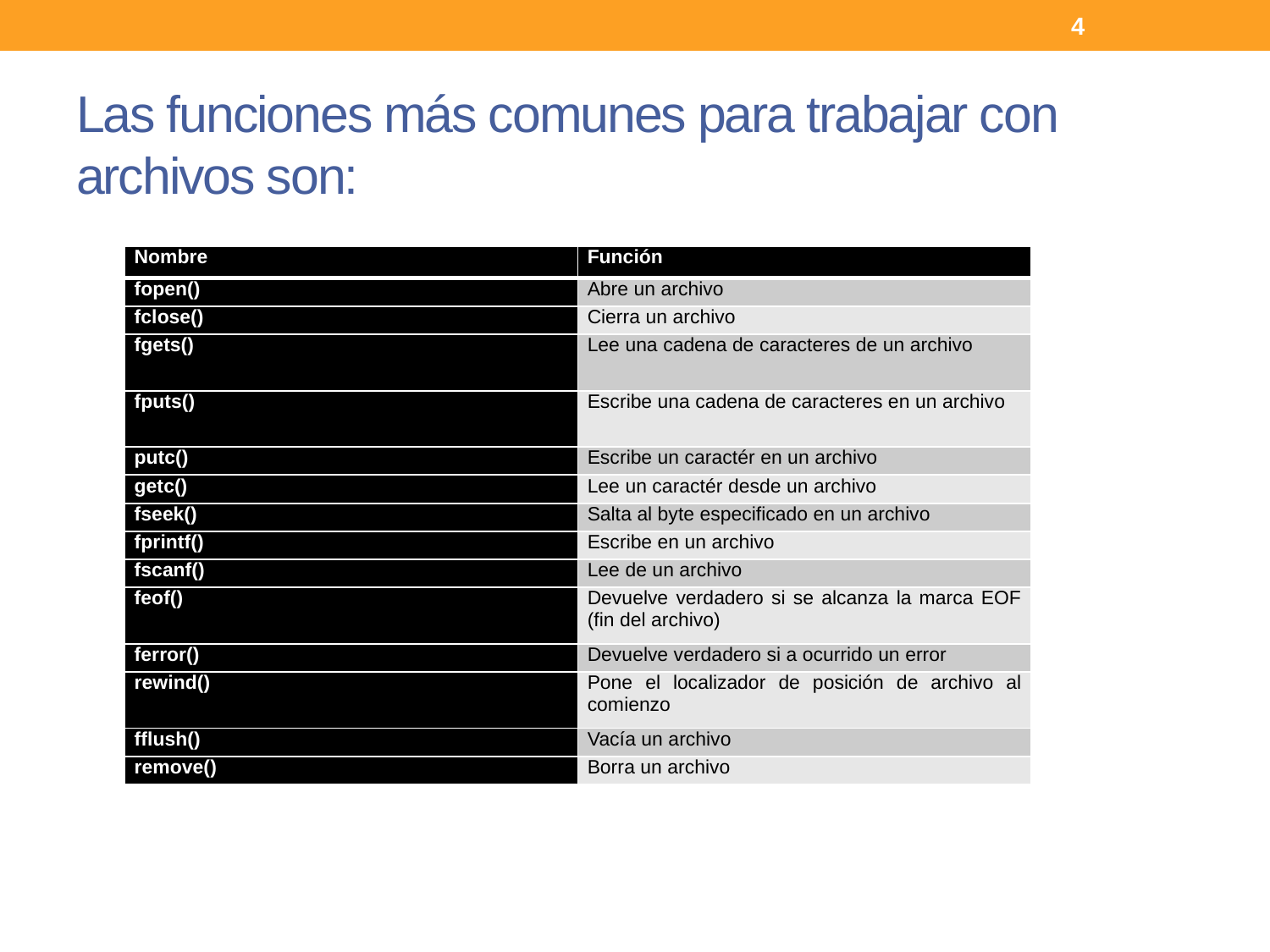

4
# Las funciones más comunes para trabajar con archivos son:
| Nombre | Función |
| --- | --- |
| fopen() | Abre un archivo |
| fclose() | Cierra un archivo |
| fgets() | Lee una cadena de caracteres de un archivo |
| fputs() | Escribe una cadena de caracteres en un archivo |
| putc() | Escribe un caractér en un archivo |
| getc() | Lee un caractér desde un archivo |
| fseek() | Salta al byte especificado en un archivo |
| fprintf() | Escribe en un archivo |
| fscanf() | Lee de un archivo |
| feof() | Devuelve verdadero si se alcanza la marca EOF (fin del archivo) |
| ferror() | Devuelve verdadero si a ocurrido un error |
| rewind() | Pone el localizador de posición de archivo al comienzo |
| fflush() | Vacía un archivo |
| remove() | Borra un archivo |